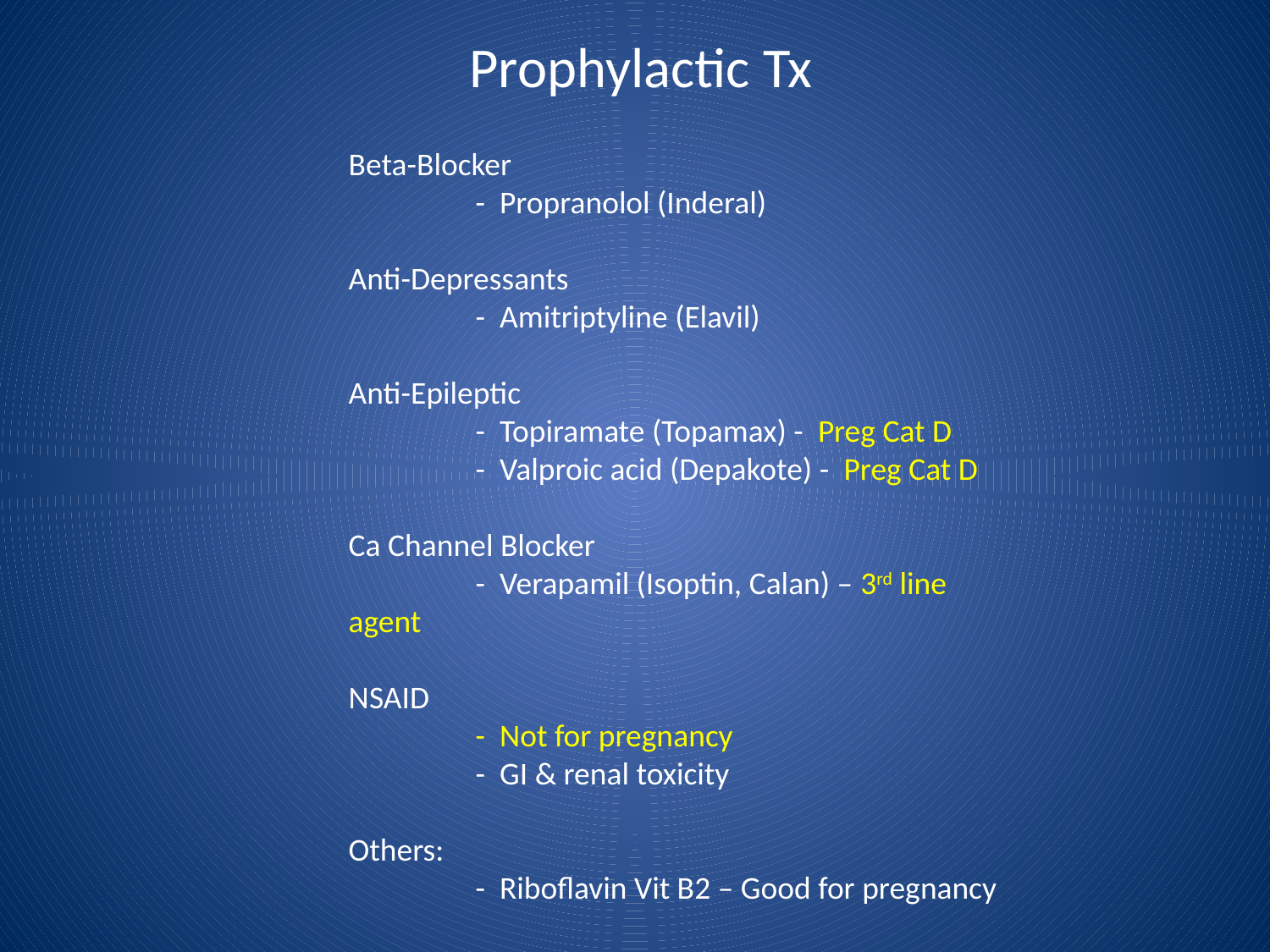

# Prophylactic Tx
Beta-Blocker
	-  Propranolol (Inderal)

Anti-Depressants
	-  Amitriptyline (Elavil)

Anti-Epileptic
	-  Topiramate (Topamax) -  Preg Cat D
	-  Valproic acid (Depakote) -  Preg Cat D

Ca Channel Blocker
	-  Verapamil (Isoptin, Calan) – 3rd line agent

NSAID
	-  Not for pregnancy
	-  GI & renal toxicity

Others:
	-  Riboflavin Vit B2 – Good for pregnancy